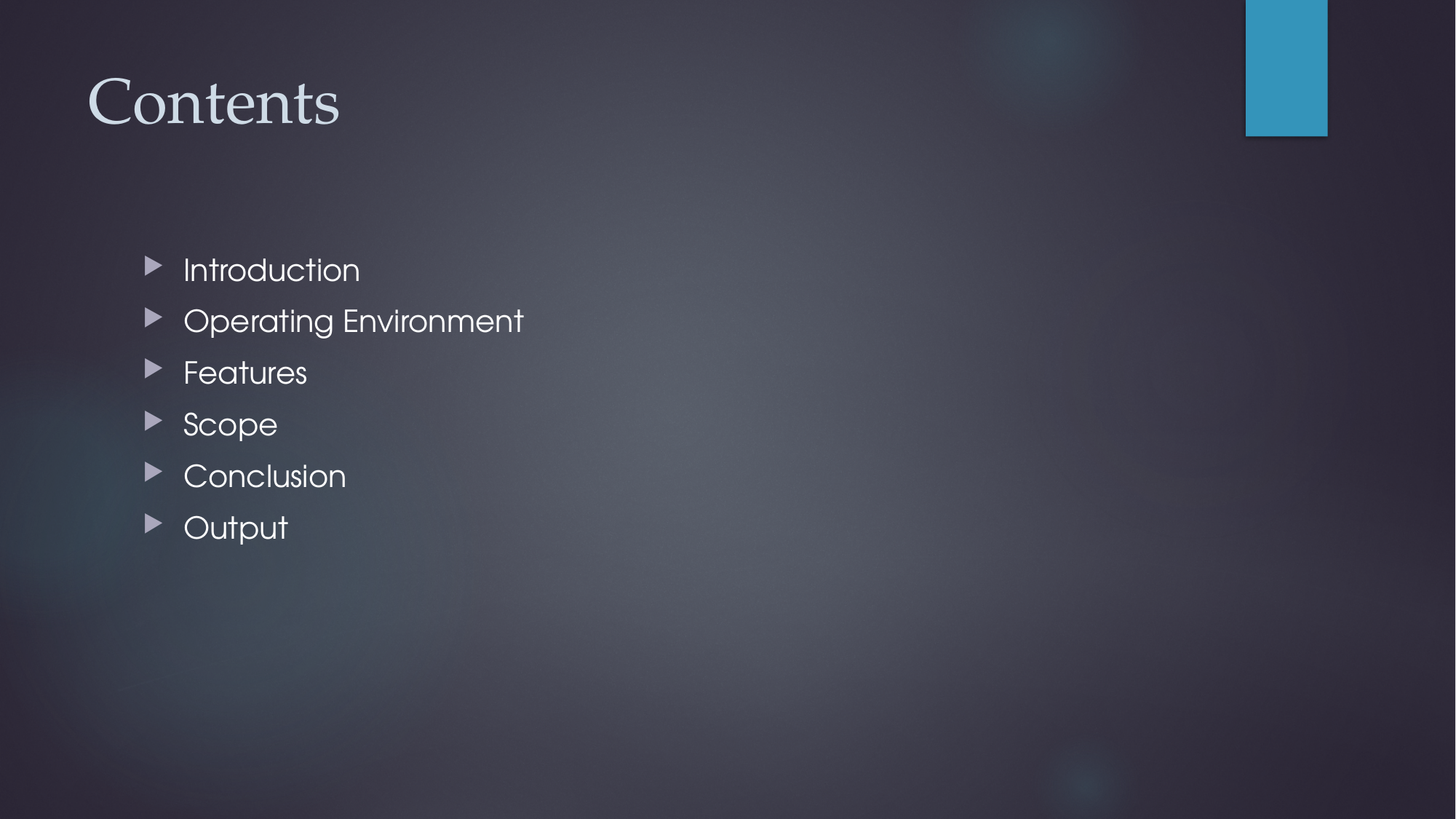

# Contents
Introduction
Operating Environment
Features
Scope
Conclusion
Output